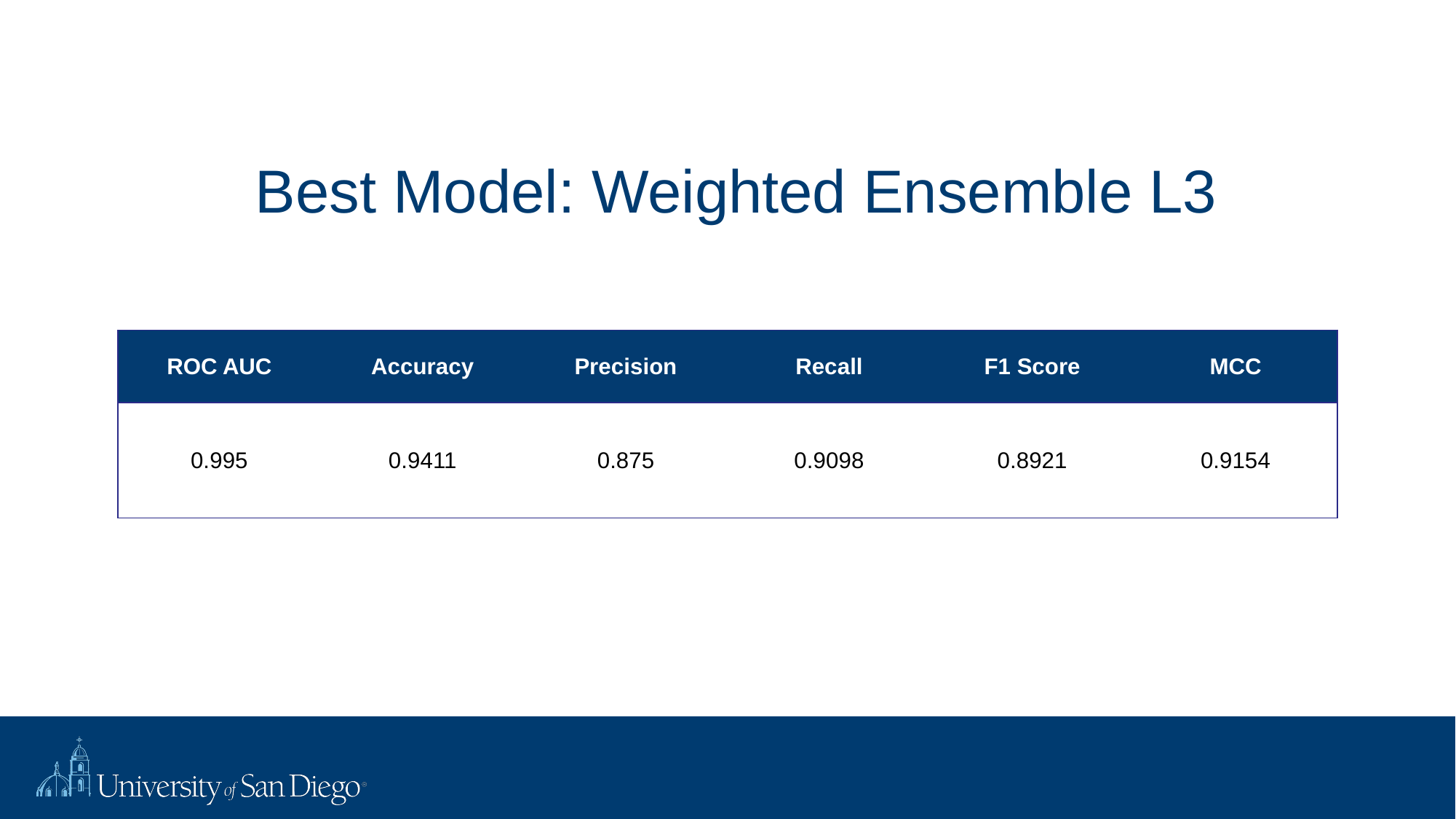

Best Model: Weighted Ensemble L3
| ROC AUC | Accuracy | Precision | Recall | F1 Score | MCC |
| --- | --- | --- | --- | --- | --- |
| 0.995 | 0.9411 | 0.875 | 0.9098 | 0.8921 | 0.9154 |